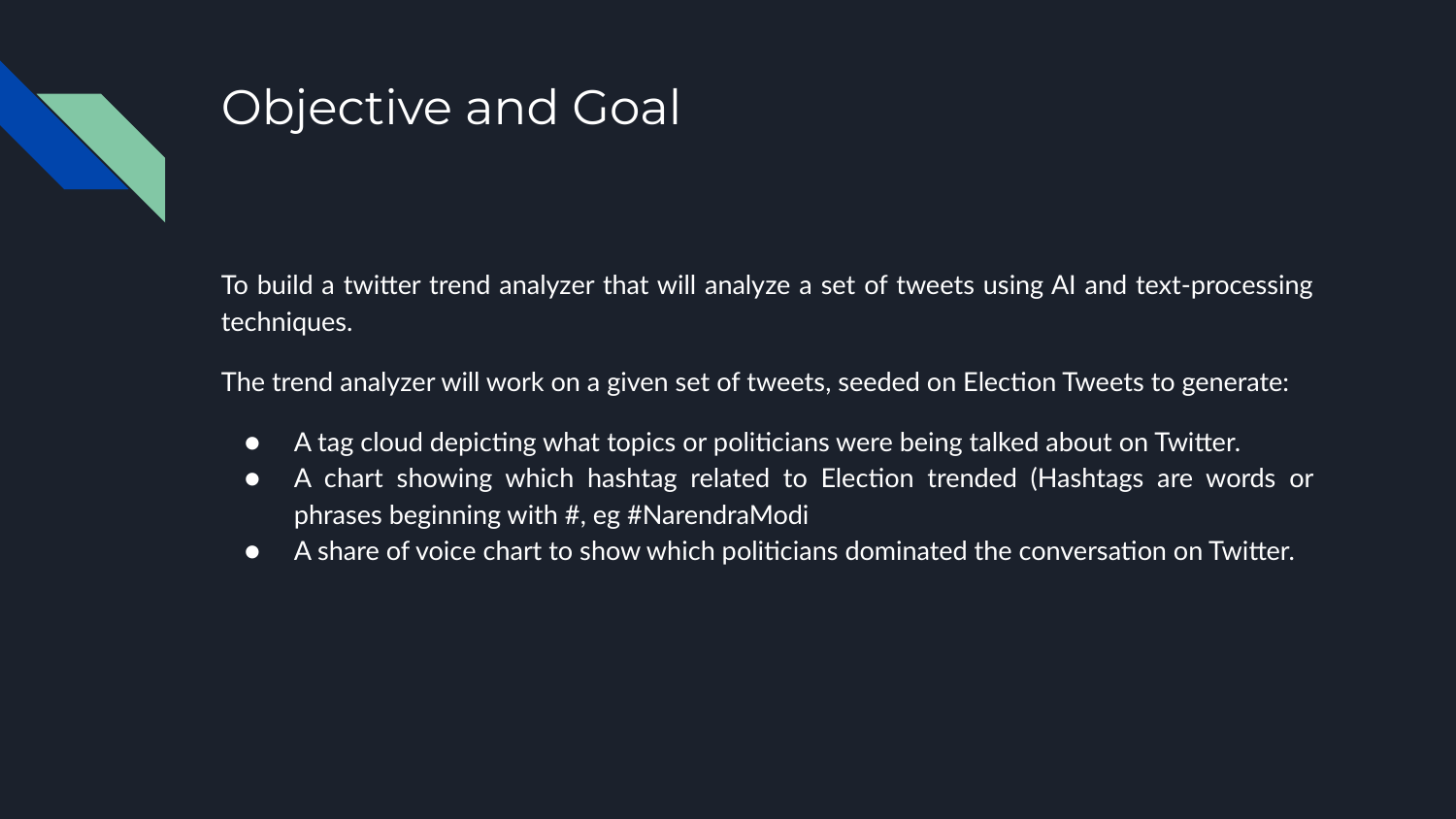

# Objective and Goal
To build a twitter trend analyzer that will analyze a set of tweets using AI and text-processing techniques.
The trend analyzer will work on a given set of tweets, seeded on Election Tweets to generate:
A tag cloud depicting what topics or politicians were being talked about on Twitter.
A chart showing which hashtag related to Election trended (Hashtags are words or phrases beginning with #, eg #NarendraModi
A share of voice chart to show which politicians dominated the conversation on Twitter.